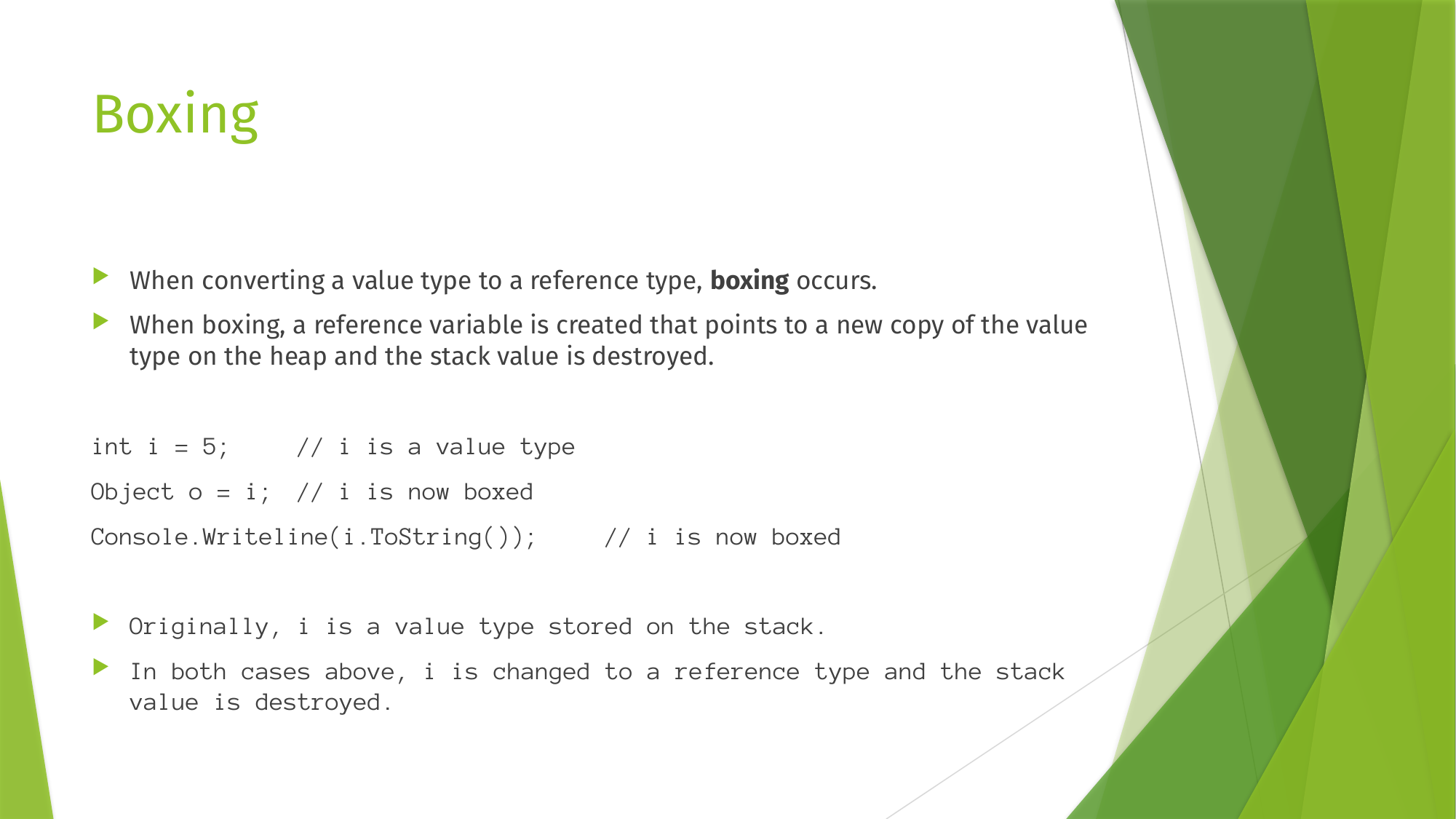

# Boxing
When converting a value type to a reference type, boxing occurs.
When boxing, a reference variable is created that points to a new copy of the value type on the heap and the stack value is destroyed.

int i = 5; 	// i is a value type
Object o = i; 	// i is now boxed
Console.Writeline(i.ToString()); 	// i is now boxed

Originally, i is a value type stored on the stack.
In both cases above, i is changed to a reference type and the stack value is destroyed.